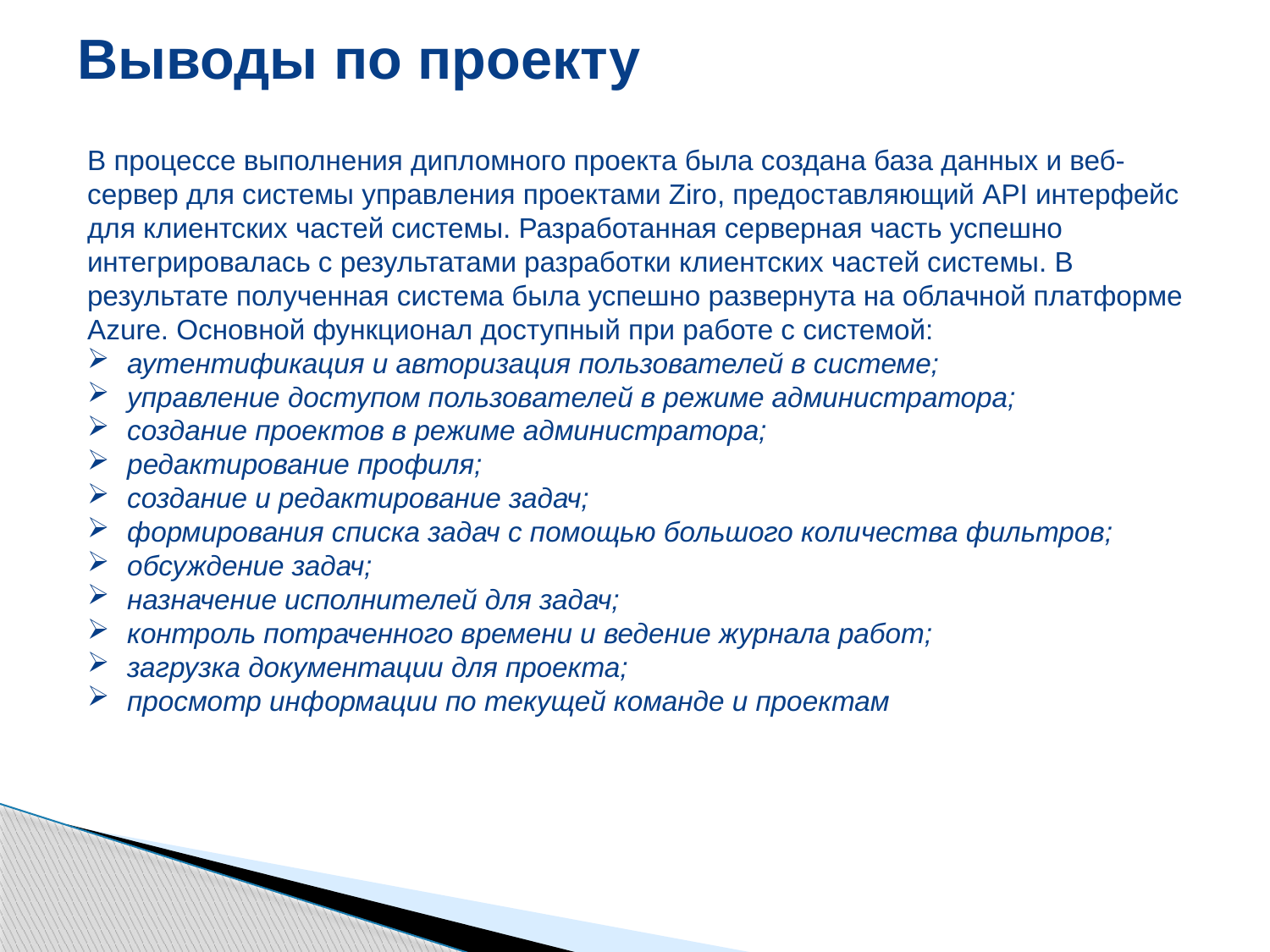

Выводы по проекту
В процессе выполнения дипломного проекта была создана база данных и веб-сервер для системы управления проектами Ziro, предоставляющий API интерфейс для клиентских частей системы. Разработанная серверная часть успешно интегрировалась с результатами разработки клиентских частей системы. В результате полученная система была успешно развернута на облачной платформе Azure. Основной функционал доступный при работе с системой:
аутентификация и авторизация пользователей в системе;
управление доступом пользователей в режиме администратора;
создание проектов в режиме администратора;
редактирование профиля;
создание и редактирование задач;
формирования списка задач с помощью большого количества фильтров;
обсуждение задач;
назначение исполнителей для задач;
контроль потраченного времени и ведение журнала работ;
загрузка документации для проекта;
просмотр информации по текущей команде и проектам